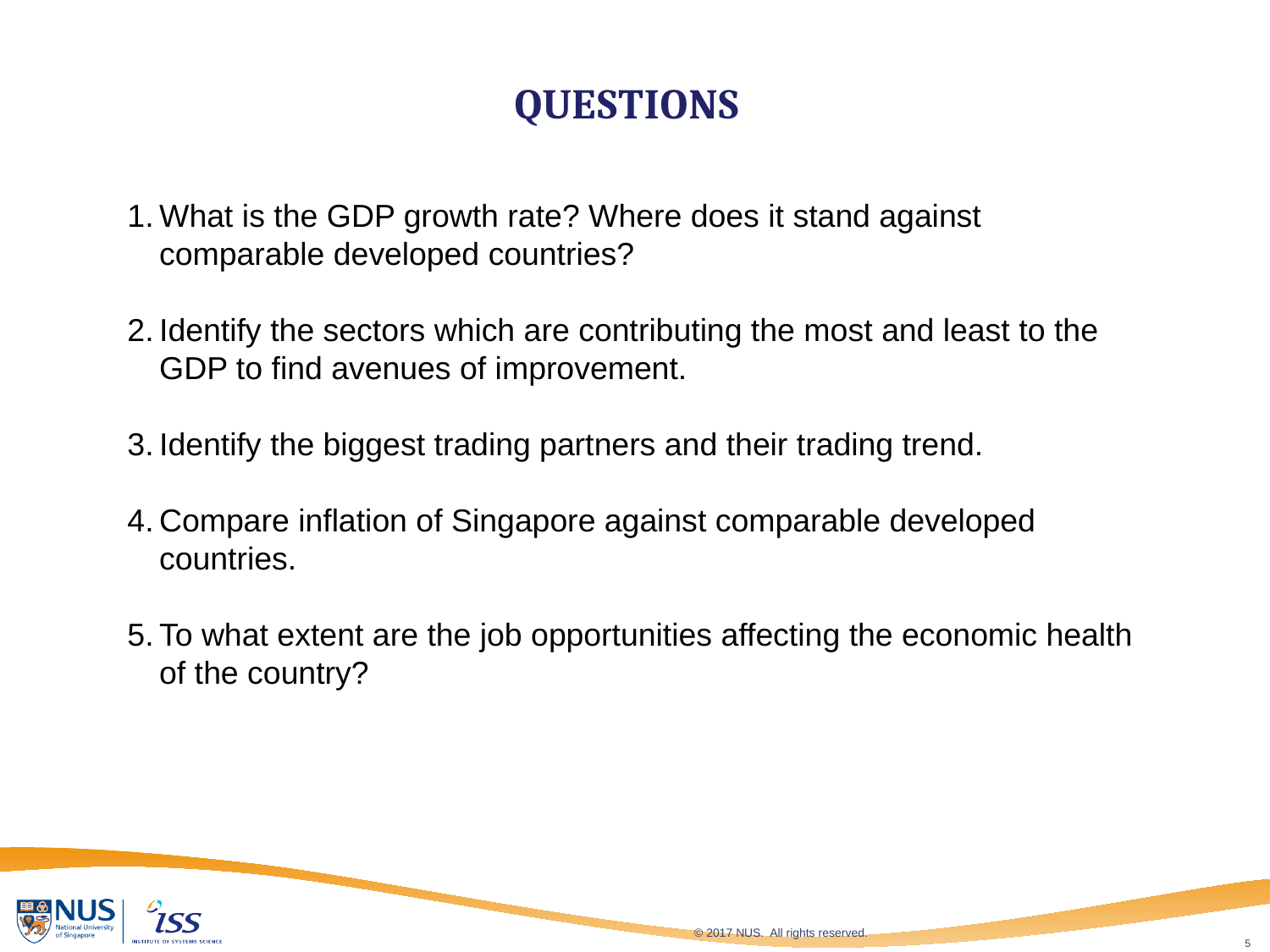

# QUESTIONS
What is the GDP growth rate? Where does it stand against comparable developed countries?

Identify the sectors which are contributing the most and least to the GDP to find avenues of improvement.

Identify the biggest trading partners and their trading trend.

Compare inflation of Singapore against comparable developed countries.

To what extent are the job opportunities affecting the economic health of the country?